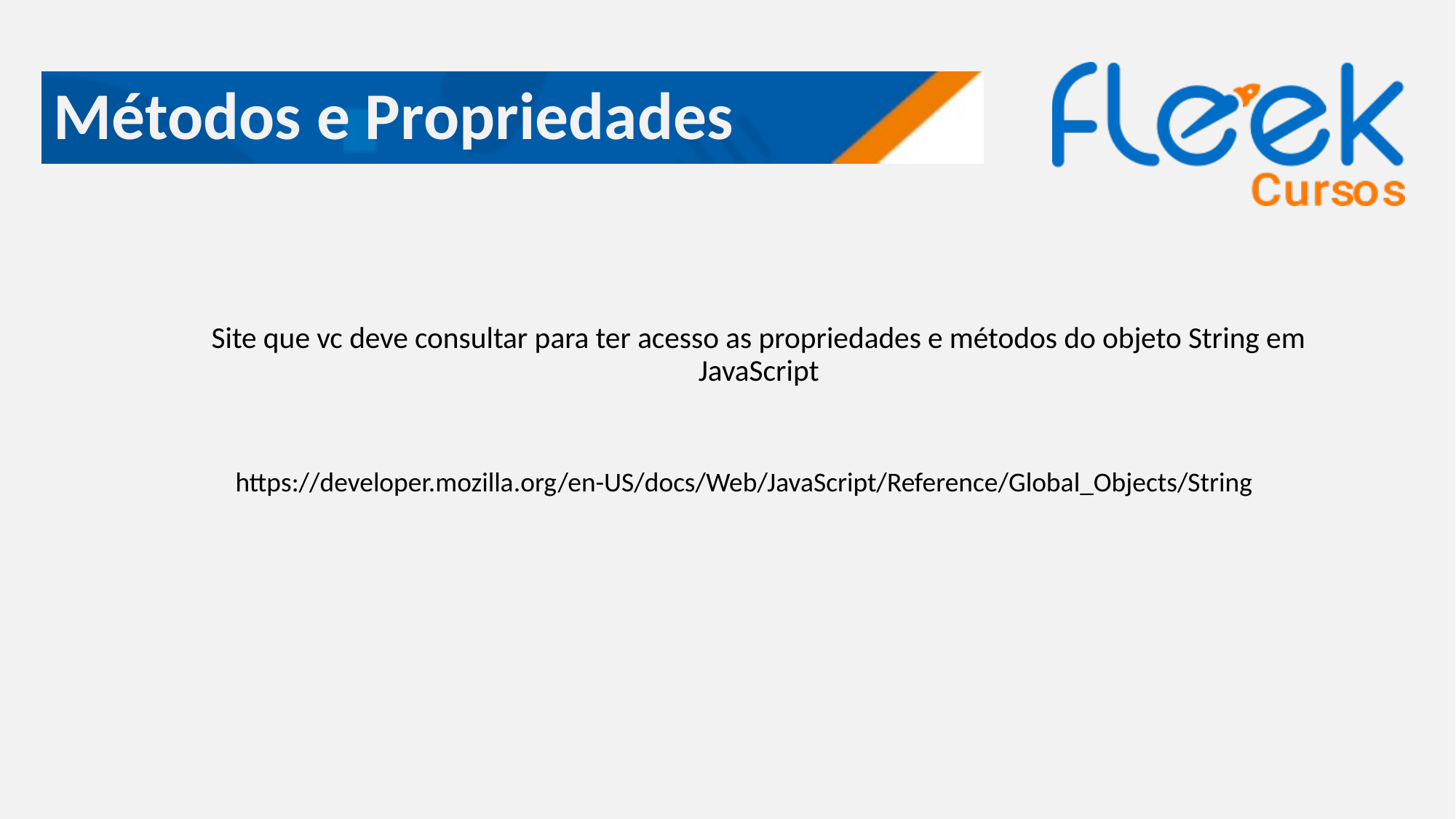

# Métodos e Propriedades
Site que vc deve consultar para ter acesso as propriedades e métodos do objeto String em JavaScript

https://developer.mozilla.org/en-US/docs/Web/JavaScript/Reference/Global_Objects/String